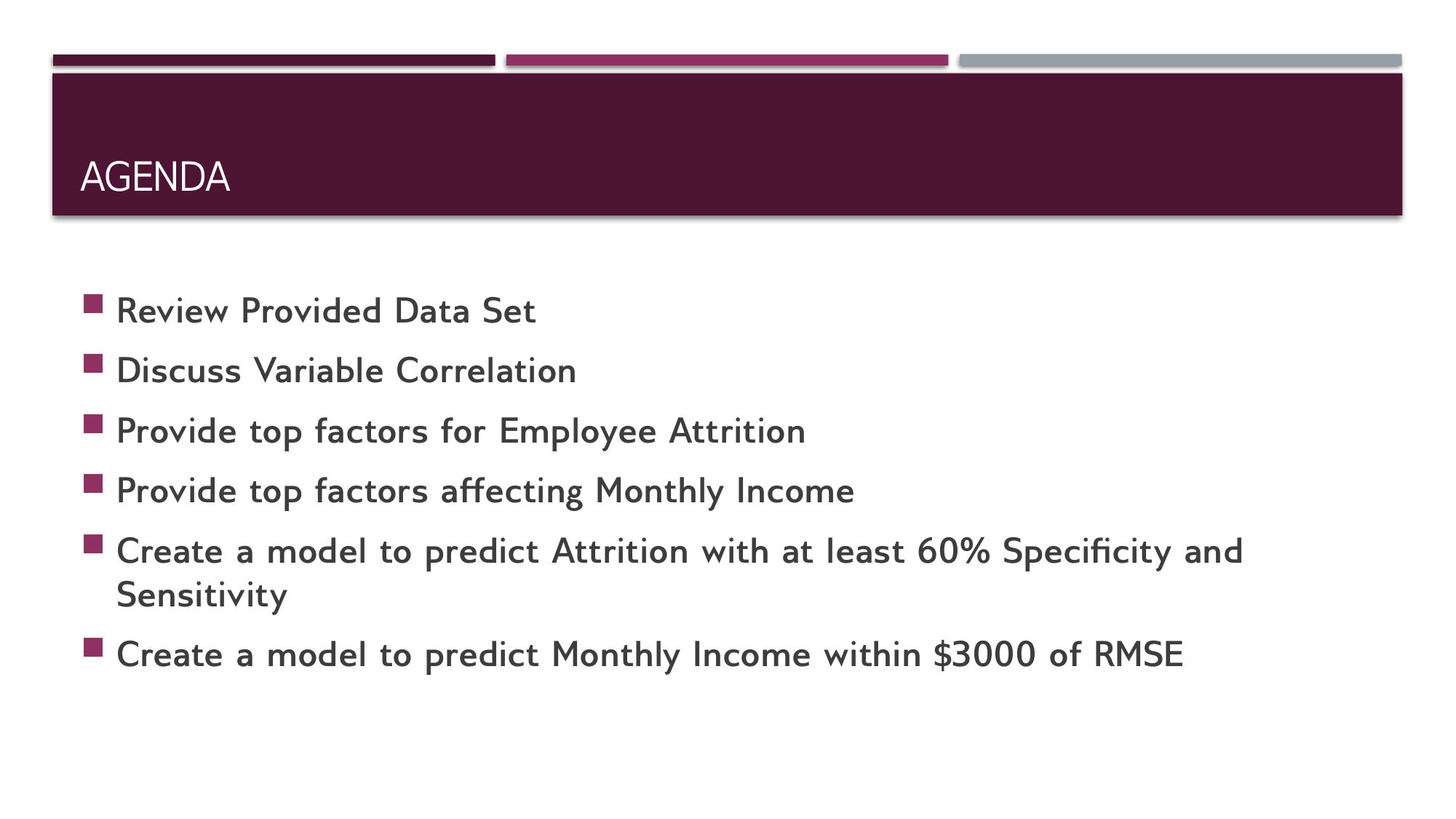

# AGENDA
Review Provided Data Set
Discuss Variable Correlation
Provide top factors for Employee Attrition
Provide top factors affecting Monthly Income
Create a model to predict Attrition with at least 60% Specificity and Sensitivity
Create a model to predict Monthly Income within $3000 of RMSE